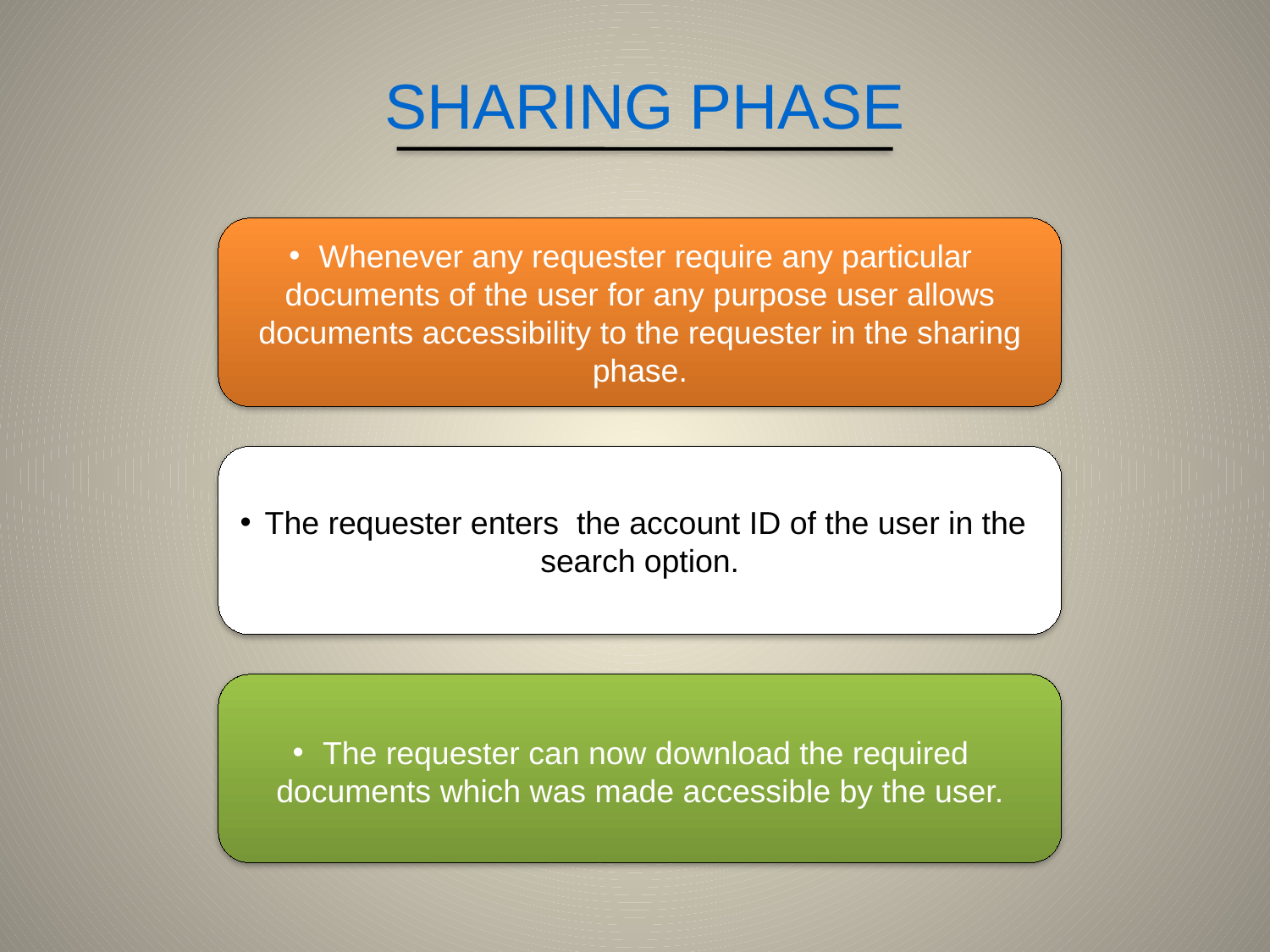

SHARING PHASE
Whenever any requester require any particular documents of the user for any purpose user allows documents accessibility to the requester in the sharing phase.

The requester enters  the account ID of the user in the search option.

The requester can now download the required documents which was made accessible by the user.